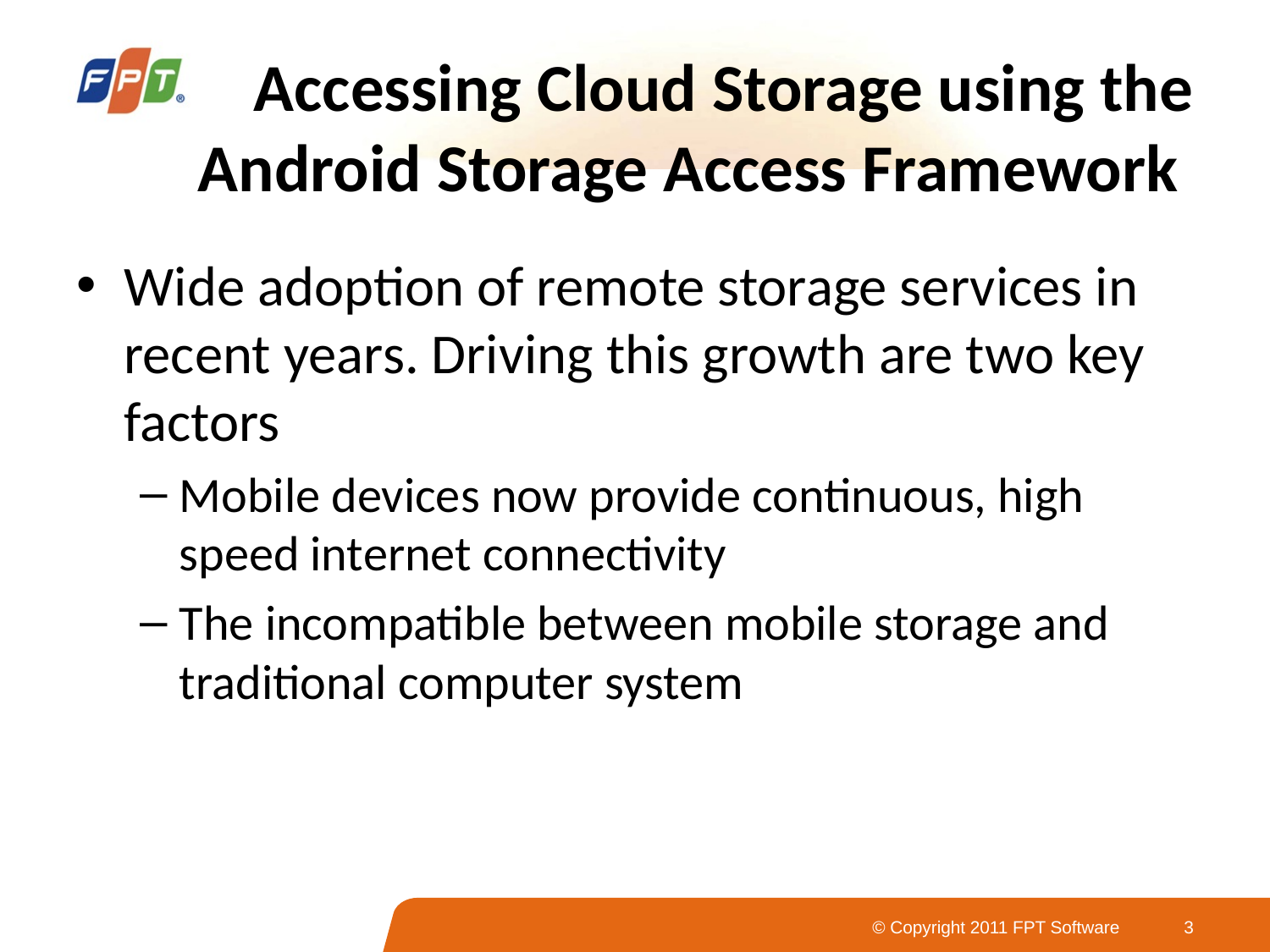

# Accessing Cloud Storage using the Android Storage Access Framework
Wide adoption of remote storage services in recent years. Driving this growth are two key factors
Mobile devices now provide continuous, high speed internet connectivity
The incompatible between mobile storage and traditional computer system